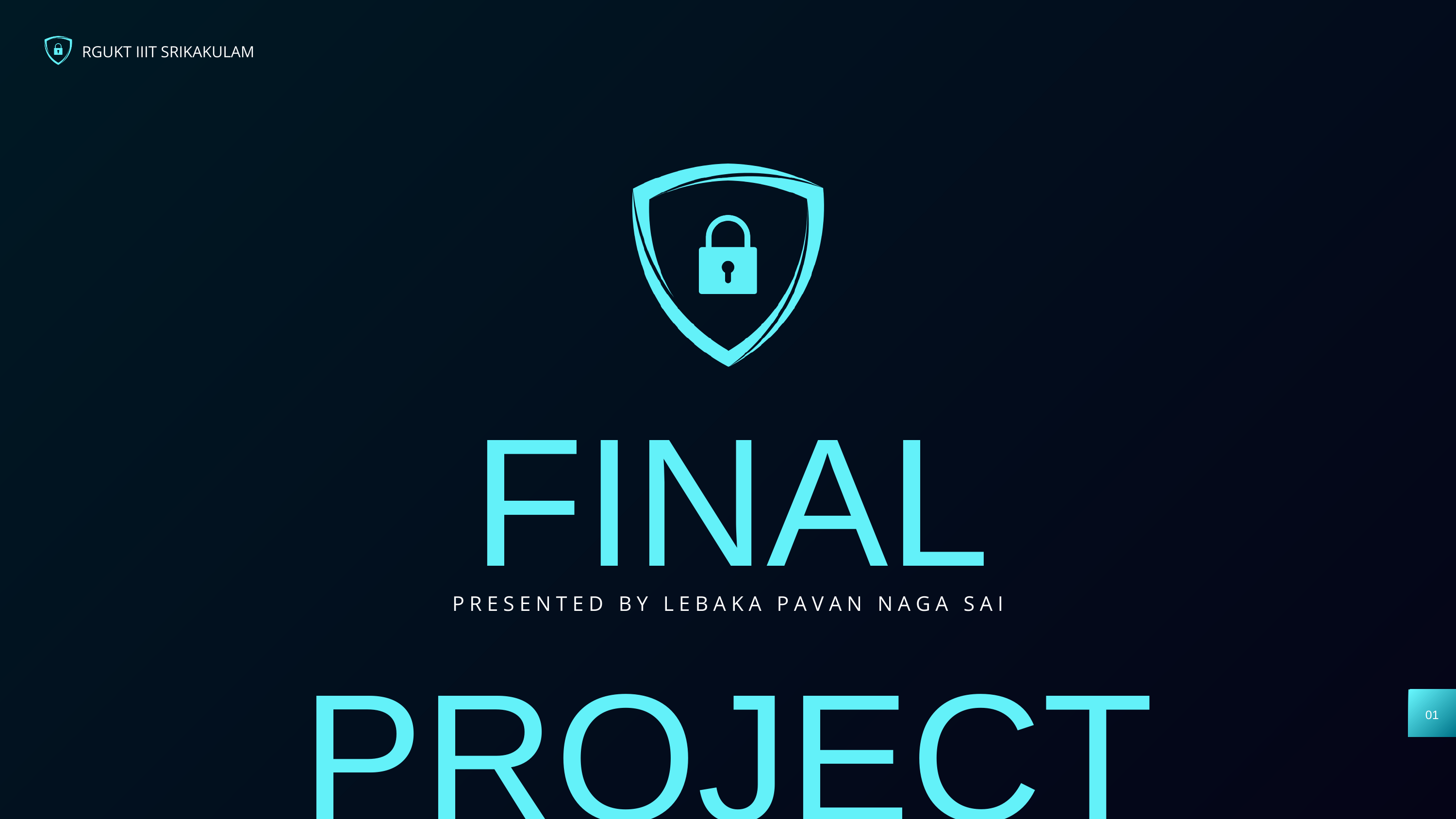

RGUKT IIIT SRIKAKULAM

FINAL PROJECT
PRESENTED BY LEBAKA PAVAN NAGA SAI

01